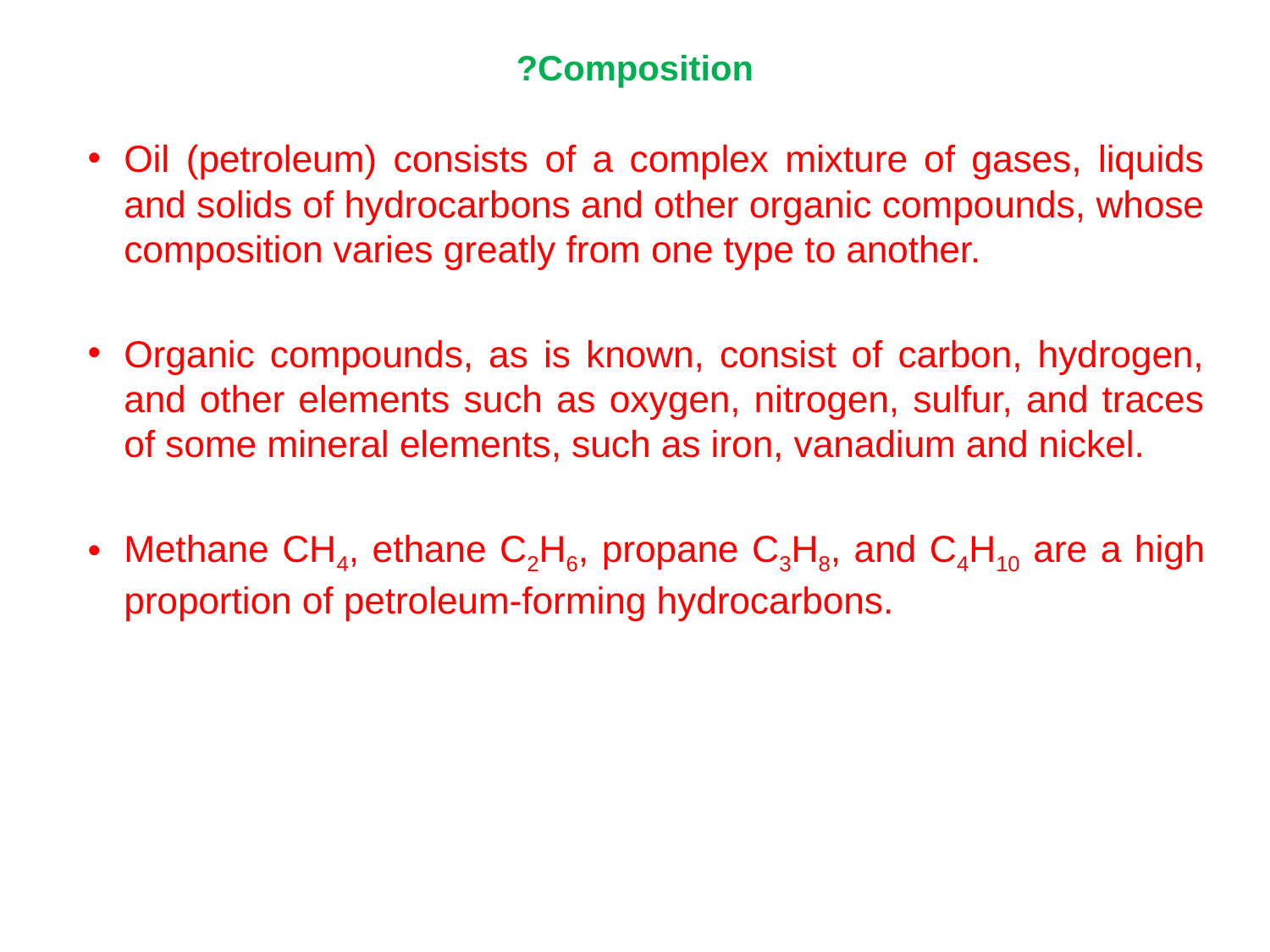

# Composition?

Oil (petroleum) consists of a complex mixture of gases, liquids and solids of hydrocarbons and other organic compounds, whose composition varies greatly from one type to another.

Organic compounds, as is known, consist of carbon, hydrogen, and other elements such as oxygen, nitrogen, sulfur, and traces of some mineral elements, such as iron, vanadium and nickel.

Methane CH4, ethane C2H6, propane C3H8, and C4H10 are a high proportion of petroleum-forming hydrocarbons.